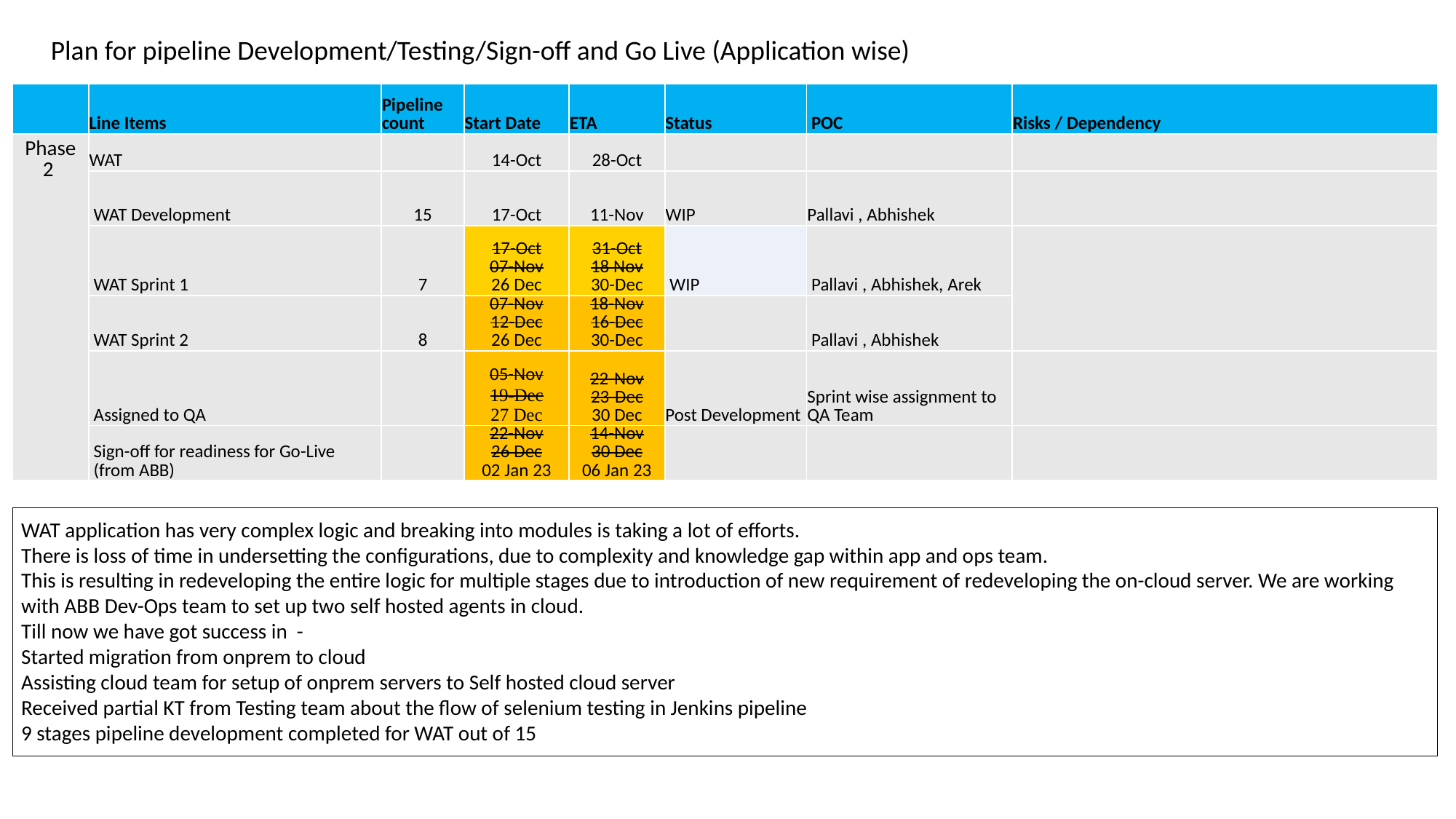

Plan for pipeline Development/Testing/Sign-off and Go Live (Application wise)
#
|  | Line Items | Pipeline count | Start Date | ETA | Status | POC | Risks / Dependency |
| --- | --- | --- | --- | --- | --- | --- | --- |
| Phase2 | WAT |  | 14-Oct | 28-Oct |  |  |  |
|  | WAT Development | 15 | 17-Oct | 11-Nov | WIP | Pallavi , Abhishek |  |
|  | WAT Sprint 1 | 7 | 17-Oct 07-Nov 26 Dec | 31-Oct 18 Nov 30-Dec | WIP | Pallavi , Abhishek, Arek |  |
|  | WAT Sprint 2 | 8 | 07-Nov 12-Dec 26 Dec | 18-Nov 16-Dec 30-Dec |  | Pallavi , Abhishek | Till now we have got success in completing till stage for 14 pipelines. |
|  | Assigned to QA |  | 05-Nov 19-Dec 27 Dec | 22-Nov 23-Dec 30 Dec | Post Development | Sprint wise assignment to QA Team |  |
|  | Sign-off for readiness for Go-Live (from ABB) |  | 22-Nov 26 Dec 02 Jan 23 | 14-Nov 30 Dec 06 Jan 23 |  |  |  |

WAT application has very complex logic and breaking into modules is taking a lot of efforts.
There is loss of time in undersetting the configurations, due to complexity and knowledge gap within app and ops team.
This is resulting in redeveloping the entire logic for multiple stages due to introduction of new requirement of redeveloping the on-cloud server. We are working with ABB Dev-Ops team to set up two self hosted agents in cloud.
Till now we have got success in  -
Started migration from onprem to cloud
Assisting cloud team for setup of onprem servers to Self hosted cloud server
Received partial KT from Testing team about the flow of selenium testing in Jenkins pipeline
9 stages pipeline development completed for WAT out of 15